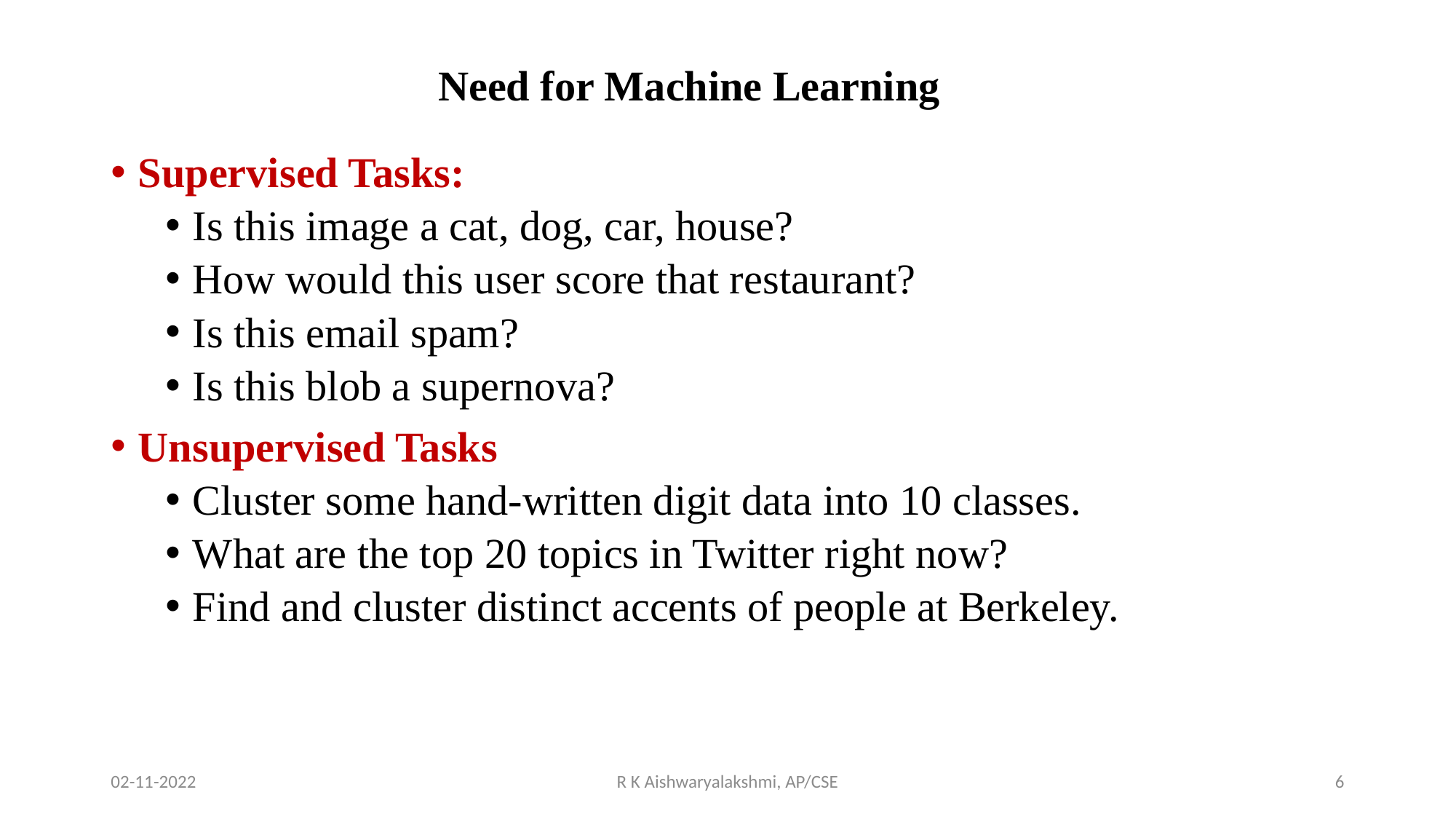

# Need for Machine Learning
Supervised Tasks:
Is this image a cat, dog, car, house?
How would this user score that restaurant?
Is this email spam?
Is this blob a supernova?
Unsupervised Tasks
Cluster some hand-written digit data into 10 classes.
What are the top 20 topics in Twitter right now?
Find and cluster distinct accents of people at Berkeley.
02-11-2022
R K Aishwaryalakshmi, AP/CSE
6